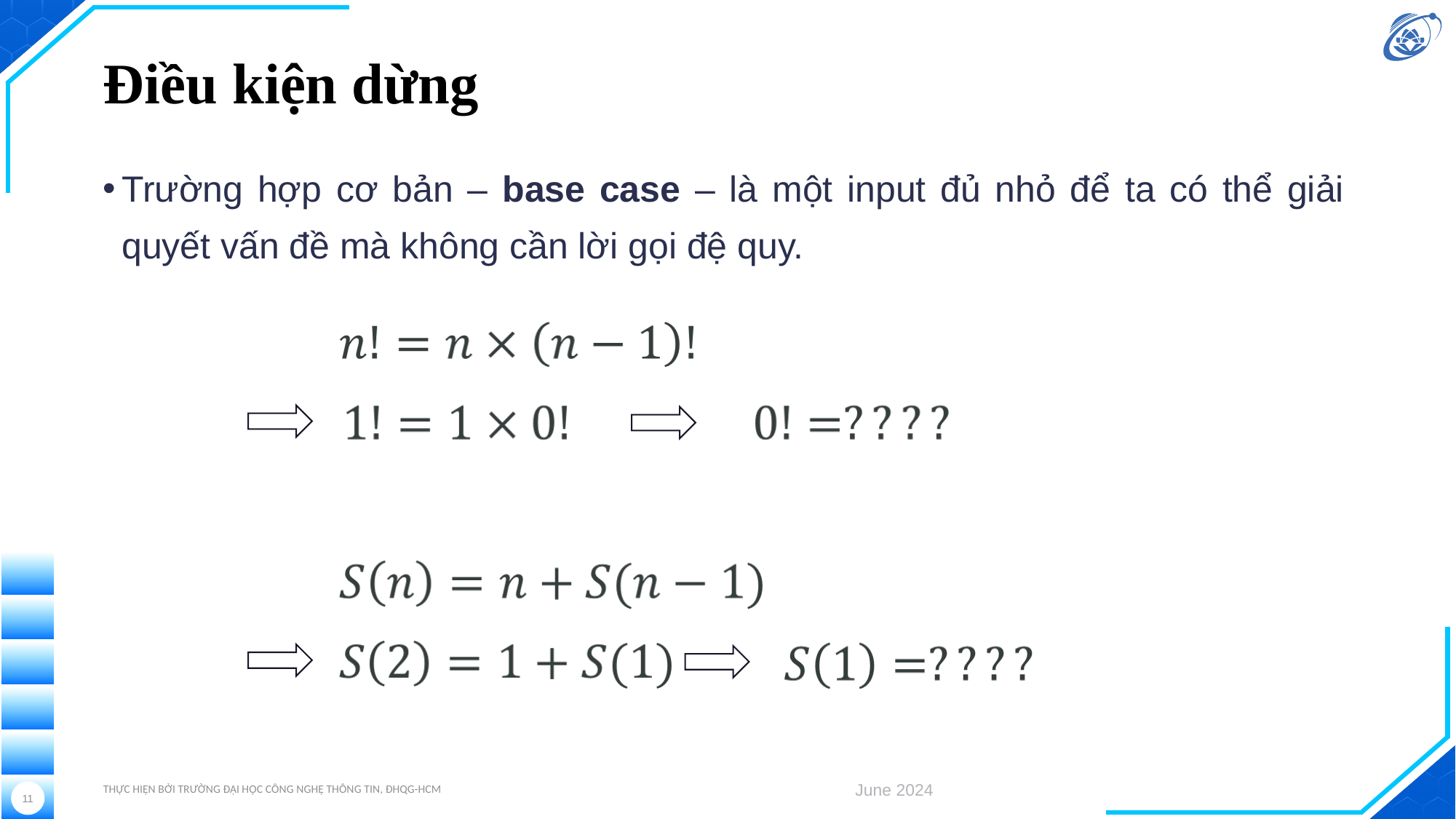

# Điều kiện dừng

Trường hợp cơ bản – base case – là một input đủ nhỏ để ta có thể giải quyết vấn đề mà không cần lời gọi đệ quy.

Thực hiện bởi Trường Đại học Công nghệ Thông tin, ĐHQG-HCM
June 2024
11